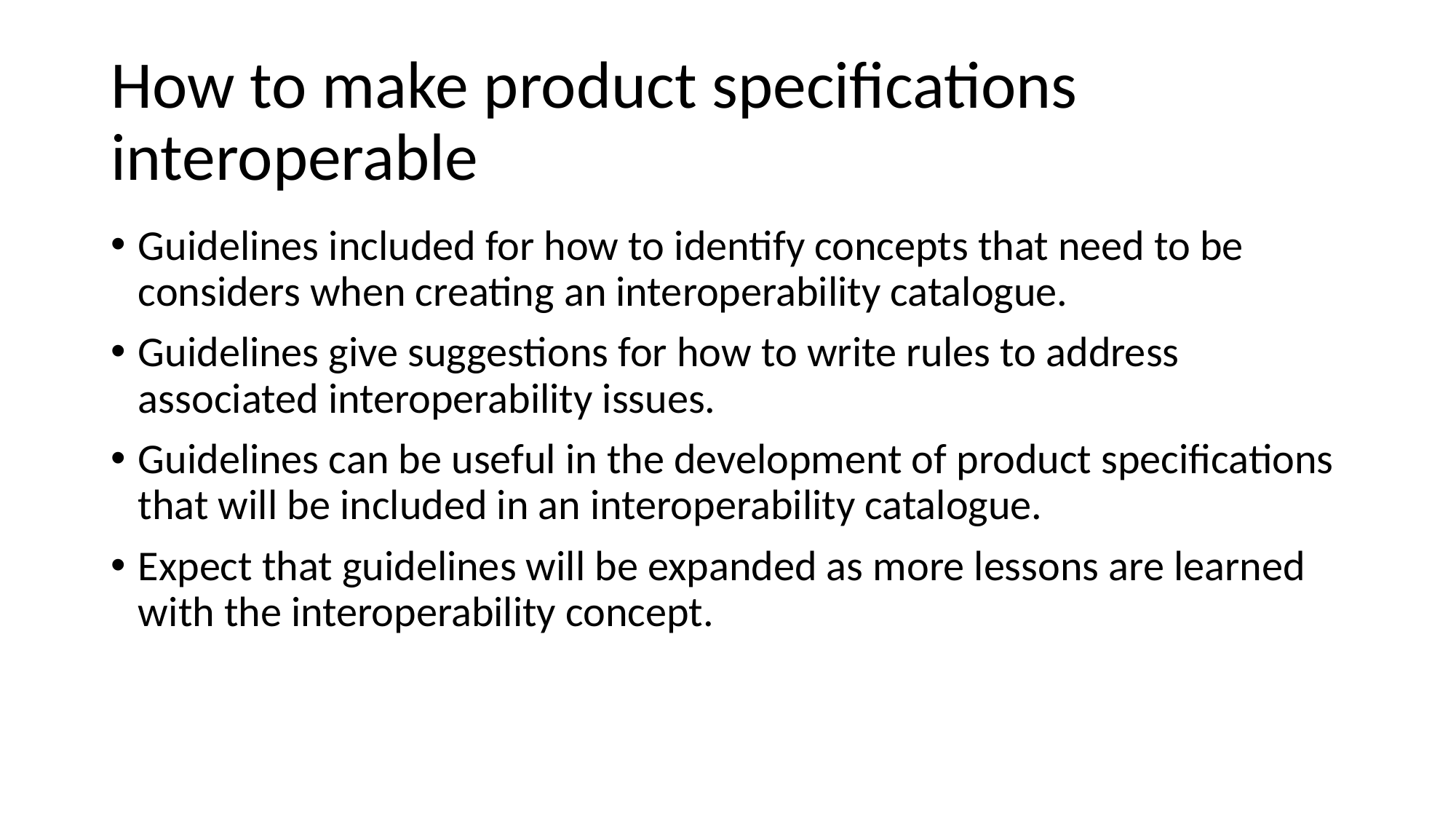

# How to make product specifications interoperable
Guidelines included for how to identify concepts that need to be considers when creating an interoperability catalogue.
Guidelines give suggestions for how to write rules to address associated interoperability issues.
Guidelines can be useful in the development of product specifications that will be included in an interoperability catalogue.
Expect that guidelines will be expanded as more lessons are learned with the interoperability concept.